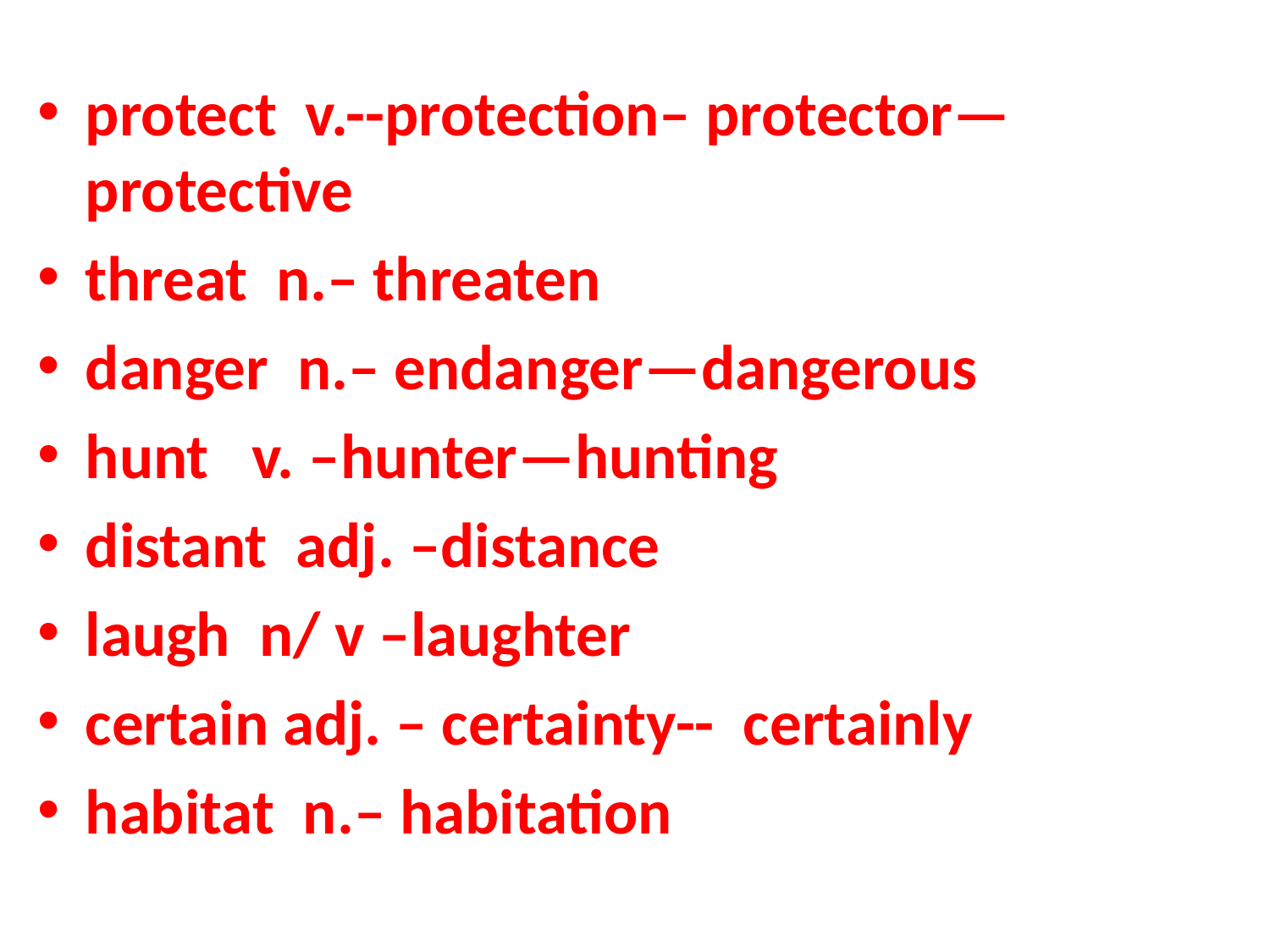

protect  v.--protection– protector—protective
threat  n.– threaten
danger  n.– endanger—dangerous
hunt   v. –hunter—hunting
distant  adj. –distance
laugh  n/ v –laughter
certain adj. – certainty--  certainly
habitat  n.– habitation